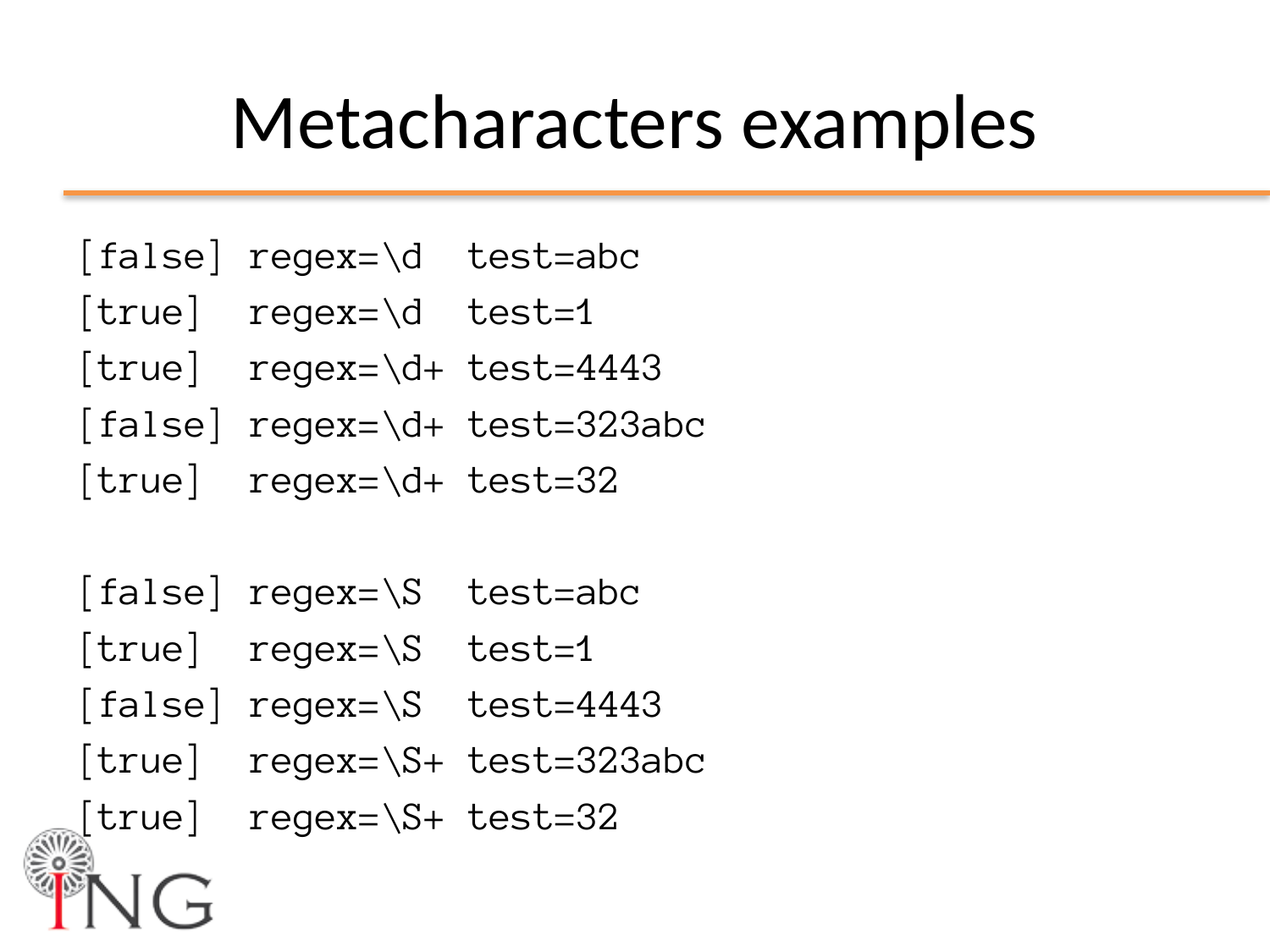

# Metacharacters examples
[false] regex=\d  test=abc
[true]  regex=\d  test=1
[true]  regex=\d+ test=4443
[false] regex=\d+ test=323abc
[true]  regex=\d+ test=32

[false] regex=\S  test=abc
[true]  regex=\S  test=1
[false] regex=\S  test=4443
[true]  regex=\S+ test=323abc
[true]  regex=\S+ test=32